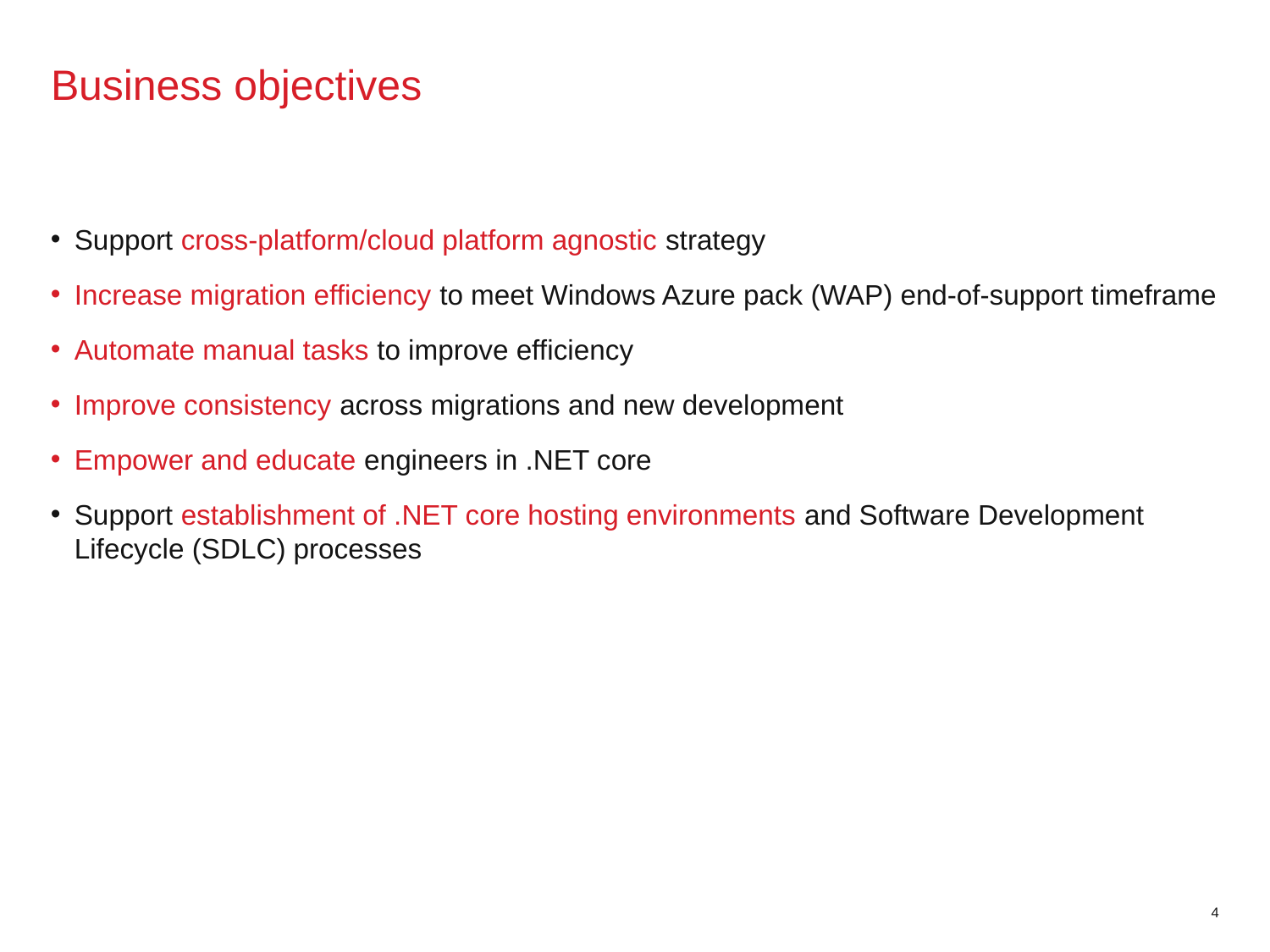

# Business objectives
Support cross-platform/cloud platform agnostic strategy
Increase migration efficiency to meet Windows Azure pack (WAP) end-of-support timeframe
Automate manual tasks to improve efficiency
Improve consistency across migrations and new development
Empower and educate engineers in .NET core
Support establishment of .NET core hosting environments and Software Development Lifecycle (SDLC) processes
4